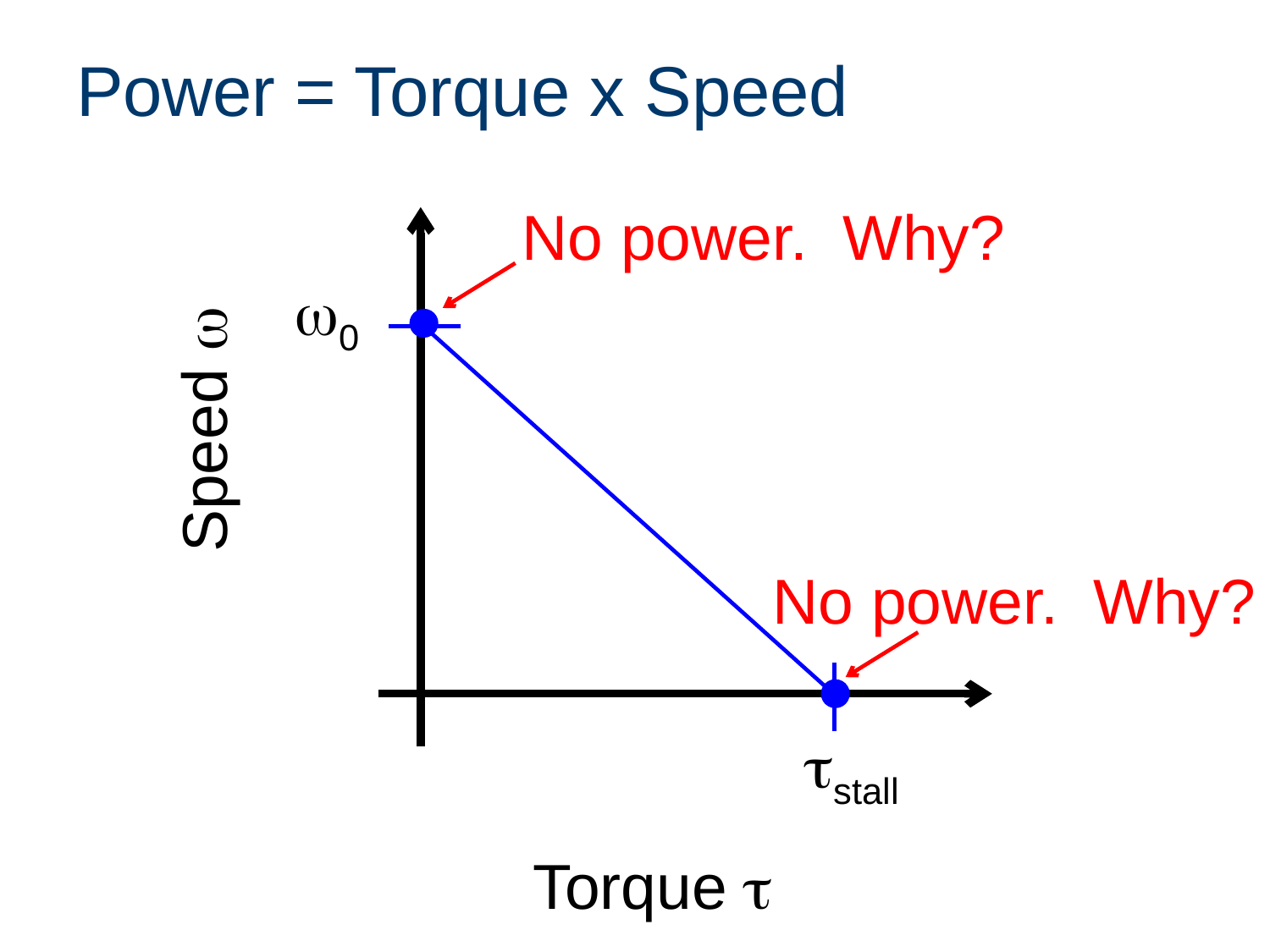

# Power = Torque x Speed
No power.  Why?
ω0

Speed ω
No power.  Why?

τstall
Torque τ